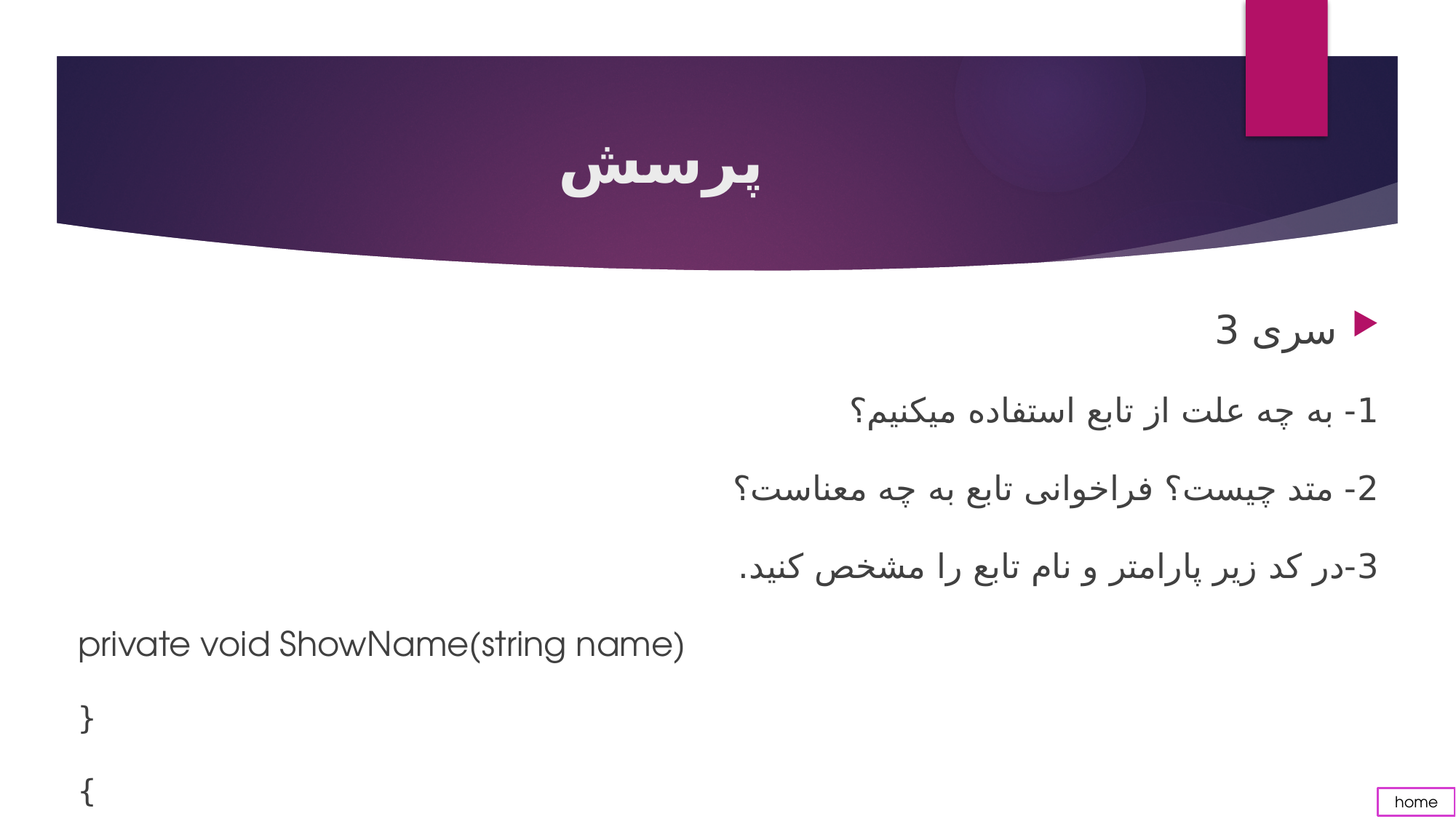

# پرسش
سری 3
1- به چه علت از تابع استفاده میکنیم؟
2- متد چیست؟ فراخوانی تابع به چه معناست؟
3-در کد زیر پارامتر و نام تابع را مشخص کنید.
private void ShowName(string name)
{
}